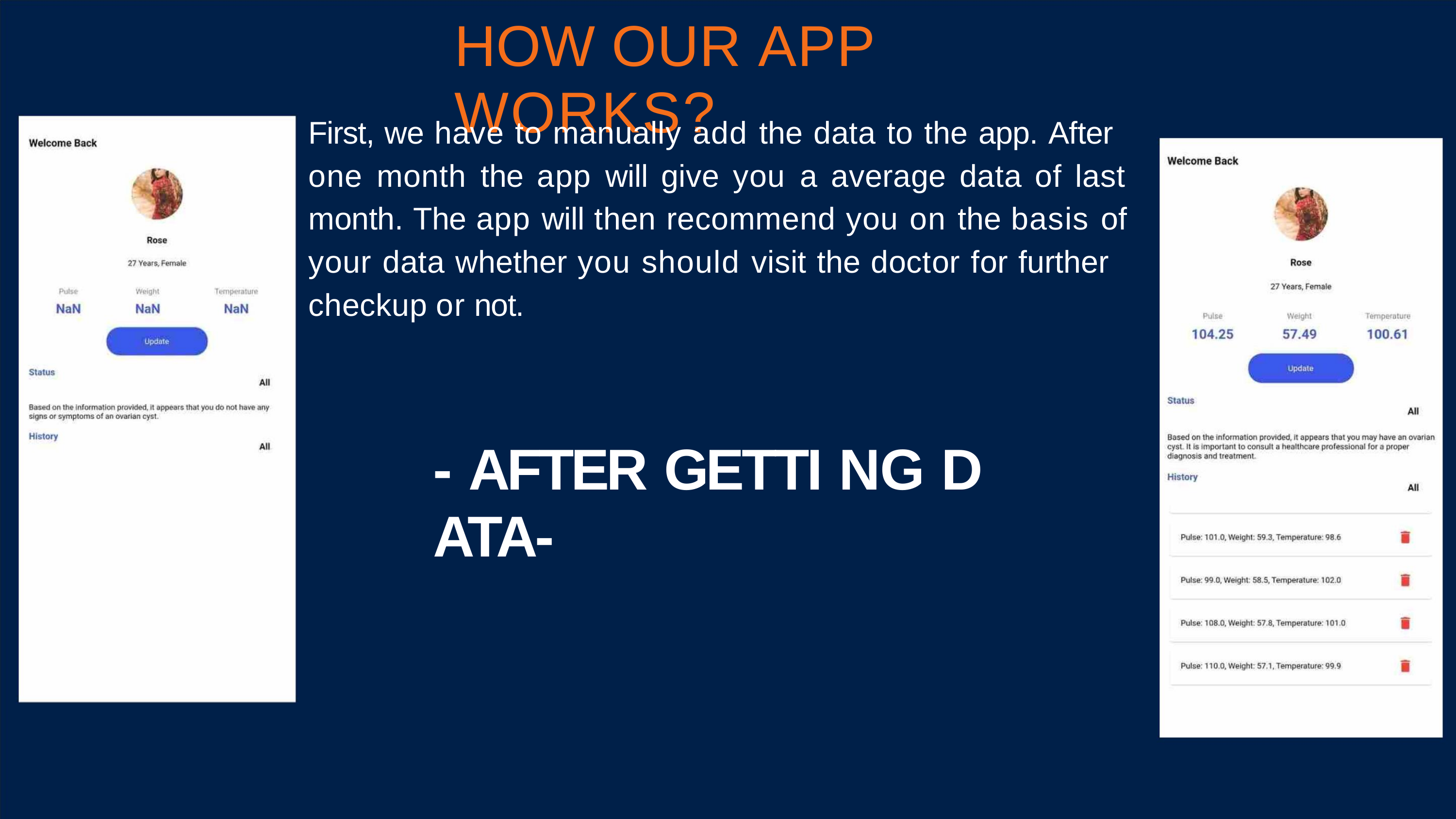

HOW OUR APP WORKS?
First, we have to manually add the data to the app. After
one month the app will give you a average data of last
month. The app will then recommend you on the basis of
your data whether you should visit the doctor for further
checkup or not.
- AFTER GETTI NG D ATA-